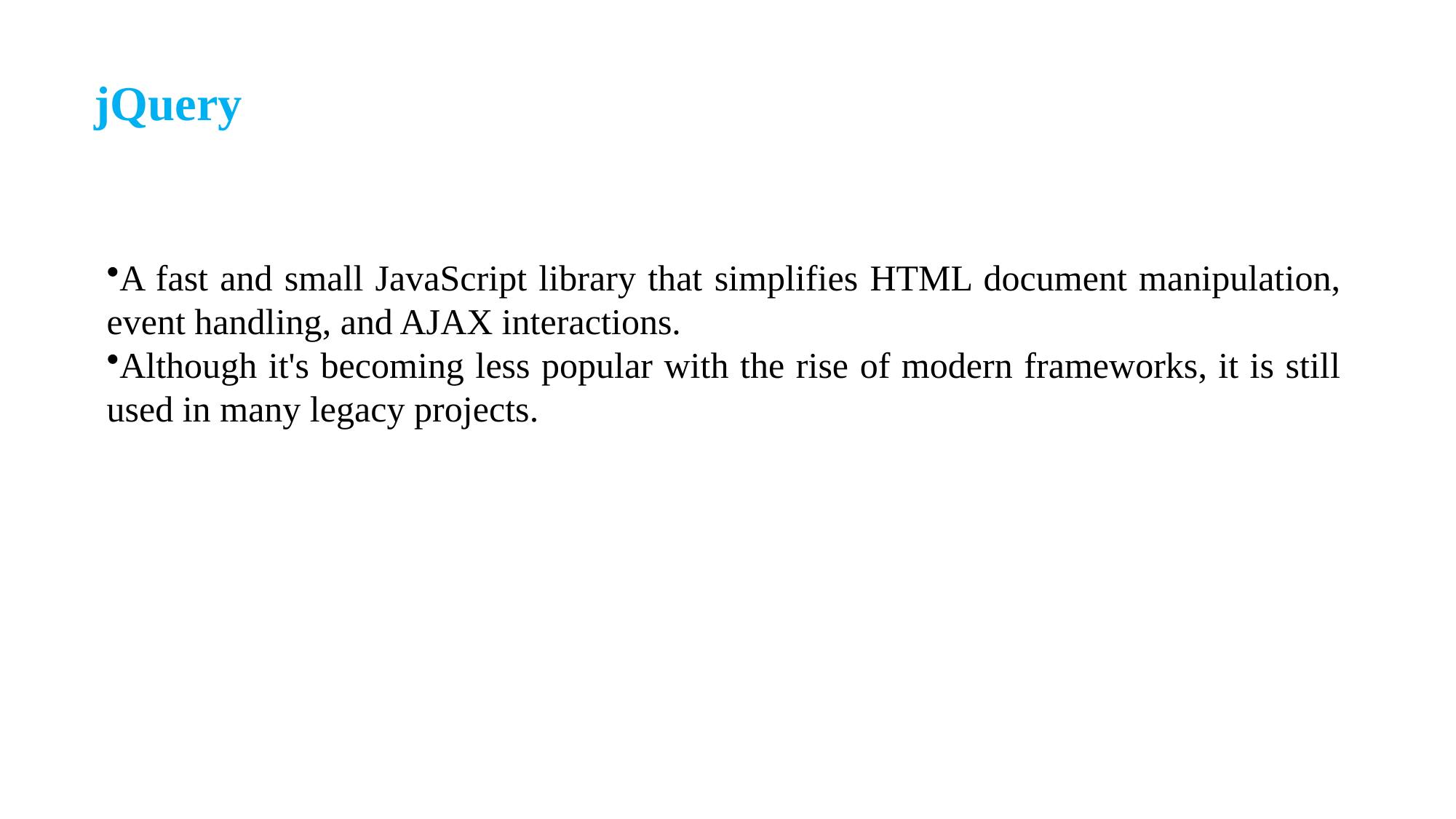

jQuery
A fast and small JavaScript library that simplifies HTML document manipulation, event handling, and AJAX interactions.
Although it's becoming less popular with the rise of modern frameworks, it is still used in many legacy projects.